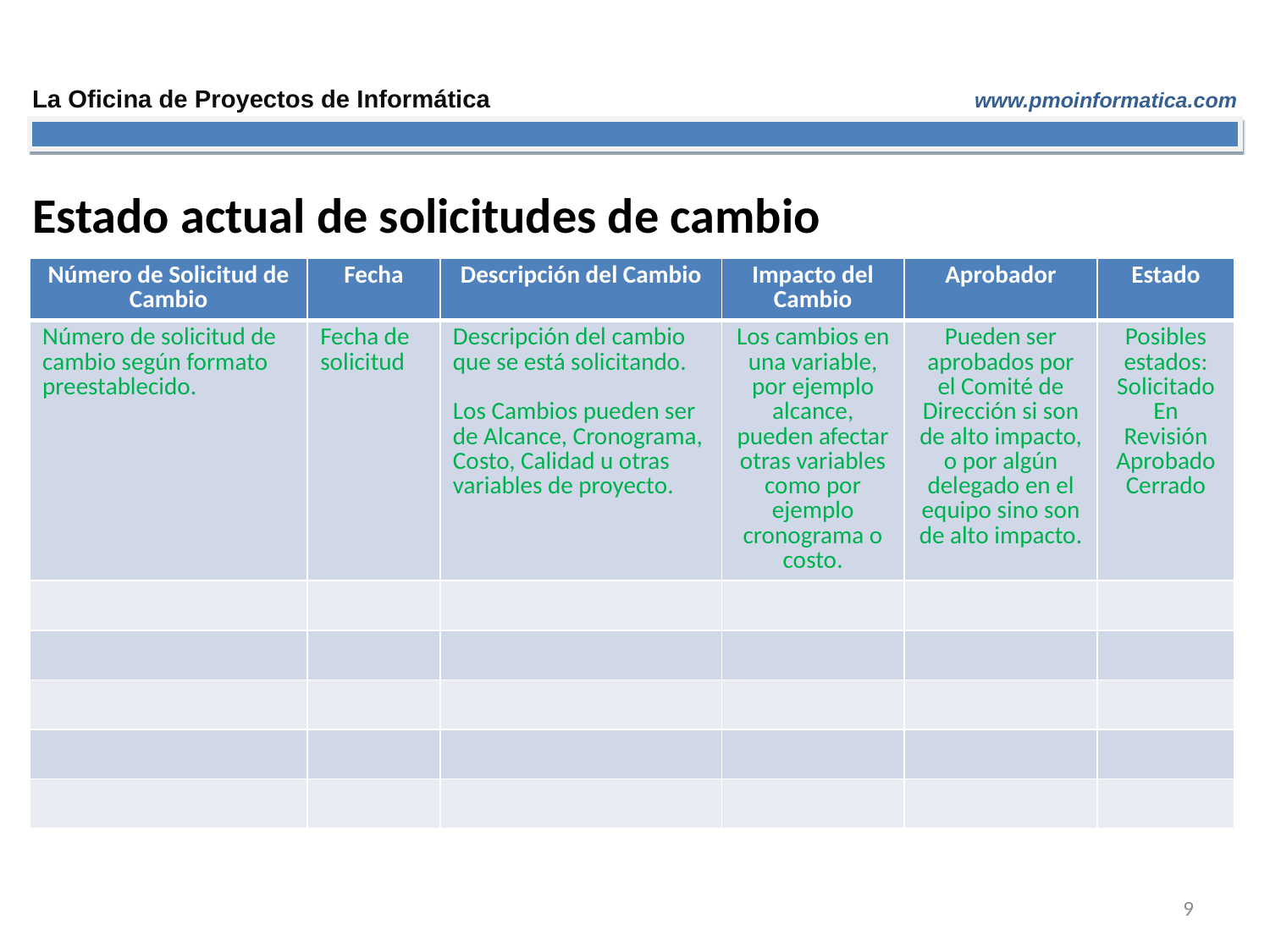

Estado actual de solicitudes de cambio
| Número de Solicitud de Cambio | Fecha | Descripción del Cambio | Impacto del Cambio | Aprobador | Estado |
| --- | --- | --- | --- | --- | --- |
| Número de solicitud de cambio según formato preestablecido. | Fecha de solicitud | Descripción del cambio que se está solicitando. Los Cambios pueden ser de Alcance, Cronograma, Costo, Calidad u otras variables de proyecto. | Los cambios en una variable, por ejemplo alcance, pueden afectar otras variables como por ejemplo cronograma o costo. | Pueden ser aprobados por el Comité de Dirección si son de alto impacto, o por algún delegado en el equipo sino son de alto impacto. | Posibles estados: Solicitado En Revisión Aprobado Cerrado |
|  |  |  |  |  |  |
|  |  |  |  |  |  |
|  |  |  |  |  |  |
|  |  |  |  |  |  |
|  |  |  |  |  |  |
9